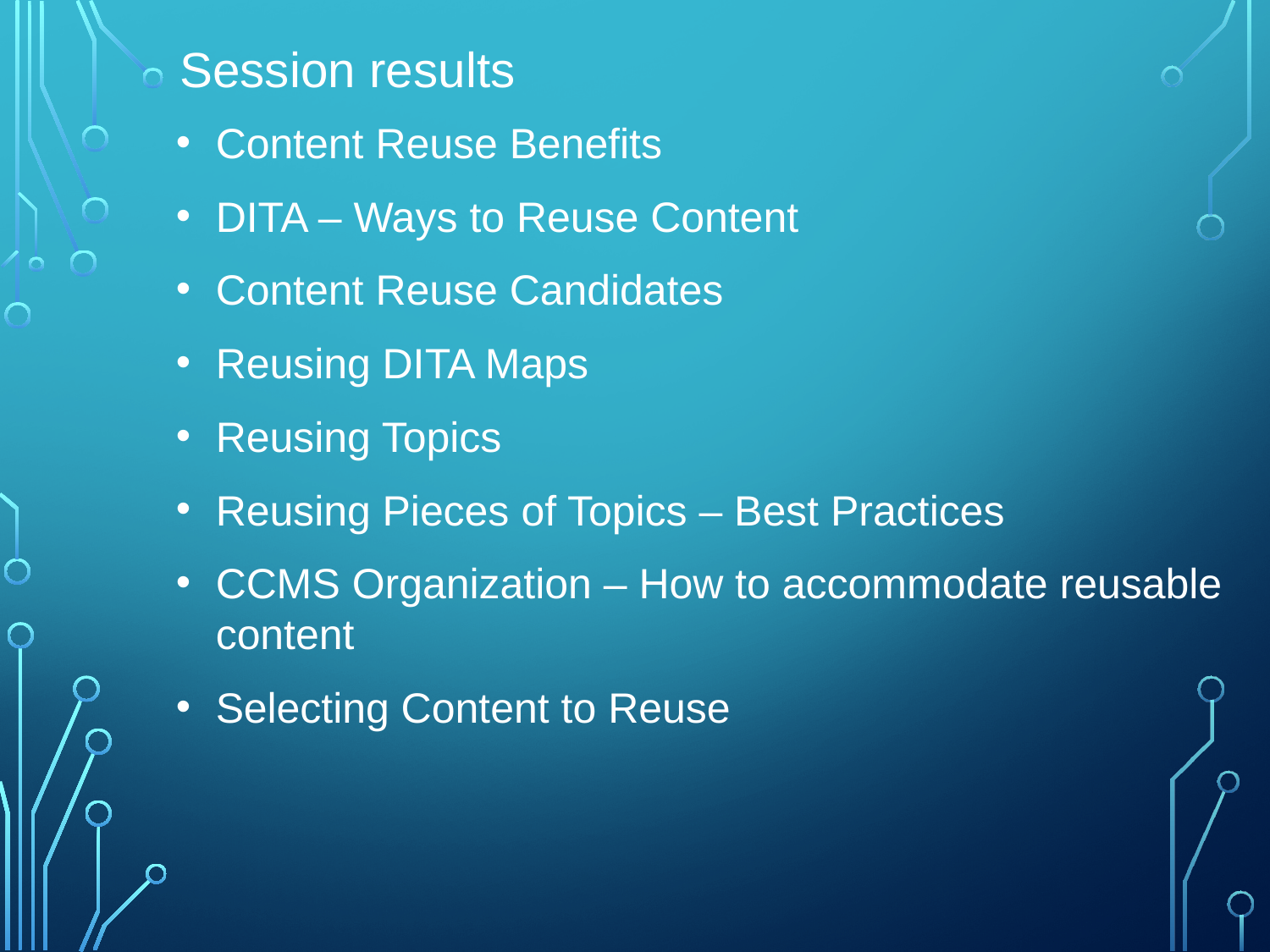

# Session results
Content Reuse Benefits
DITA – Ways to Reuse Content
Content Reuse Candidates
Reusing DITA Maps
Reusing Topics
Reusing Pieces of Topics – Best Practices
CCMS Organization – How to accommodate reusable content
Selecting Content to Reuse